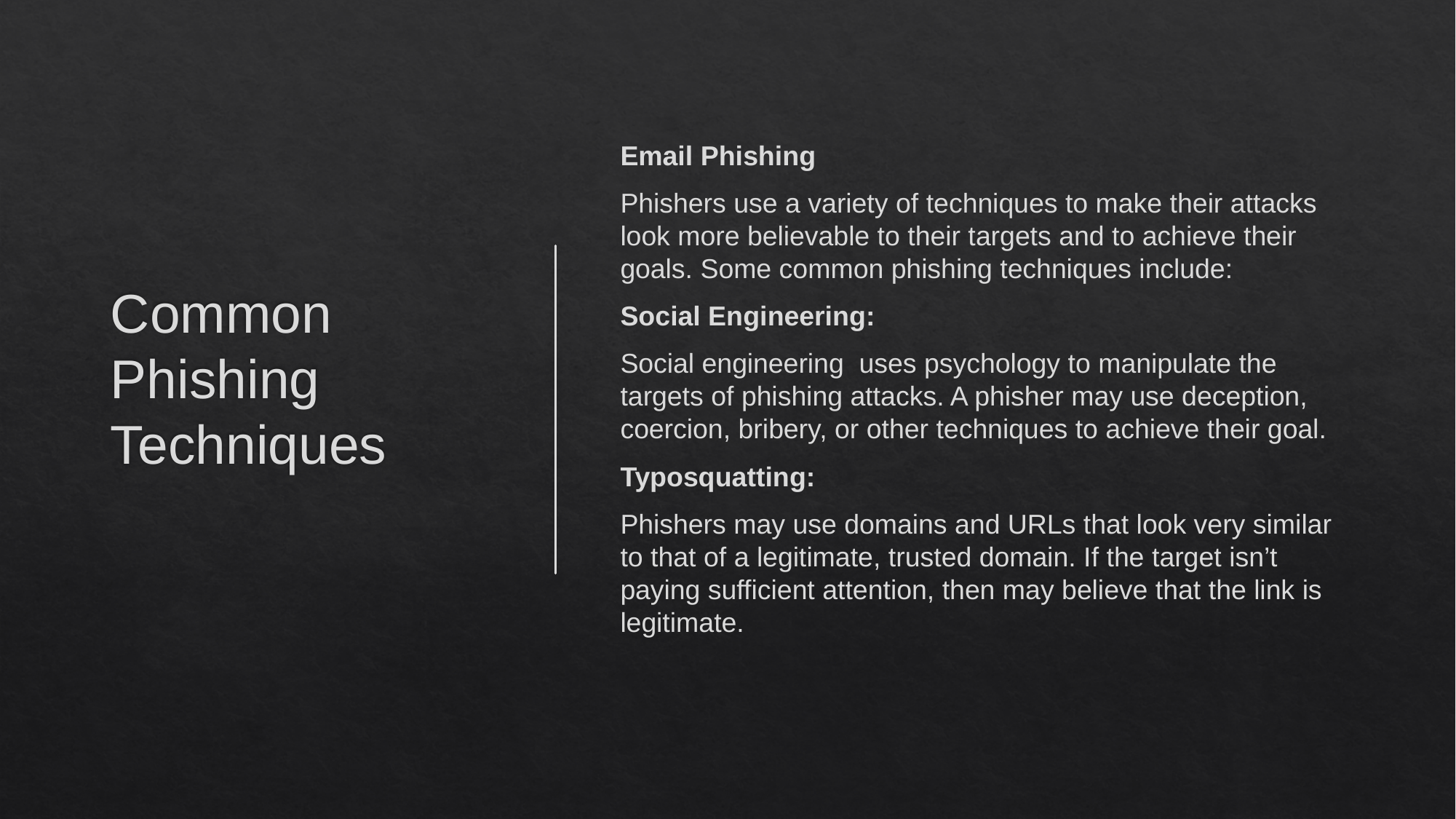

# Common Phishing Techniques
Email Phishing
Phishers use a variety of techniques to make their attacks look more believable to their targets and to achieve their goals. Some common phishing techniques include:
Social Engineering:
Social engineering  uses psychology to manipulate the targets of phishing attacks. A phisher may use deception, coercion, bribery, or other techniques to achieve their goal.
Typosquatting:
Phishers may use domains and URLs that look very similar to that of a legitimate, trusted domain. If the target isn’t paying sufficient attention, then may believe that the link is legitimate.